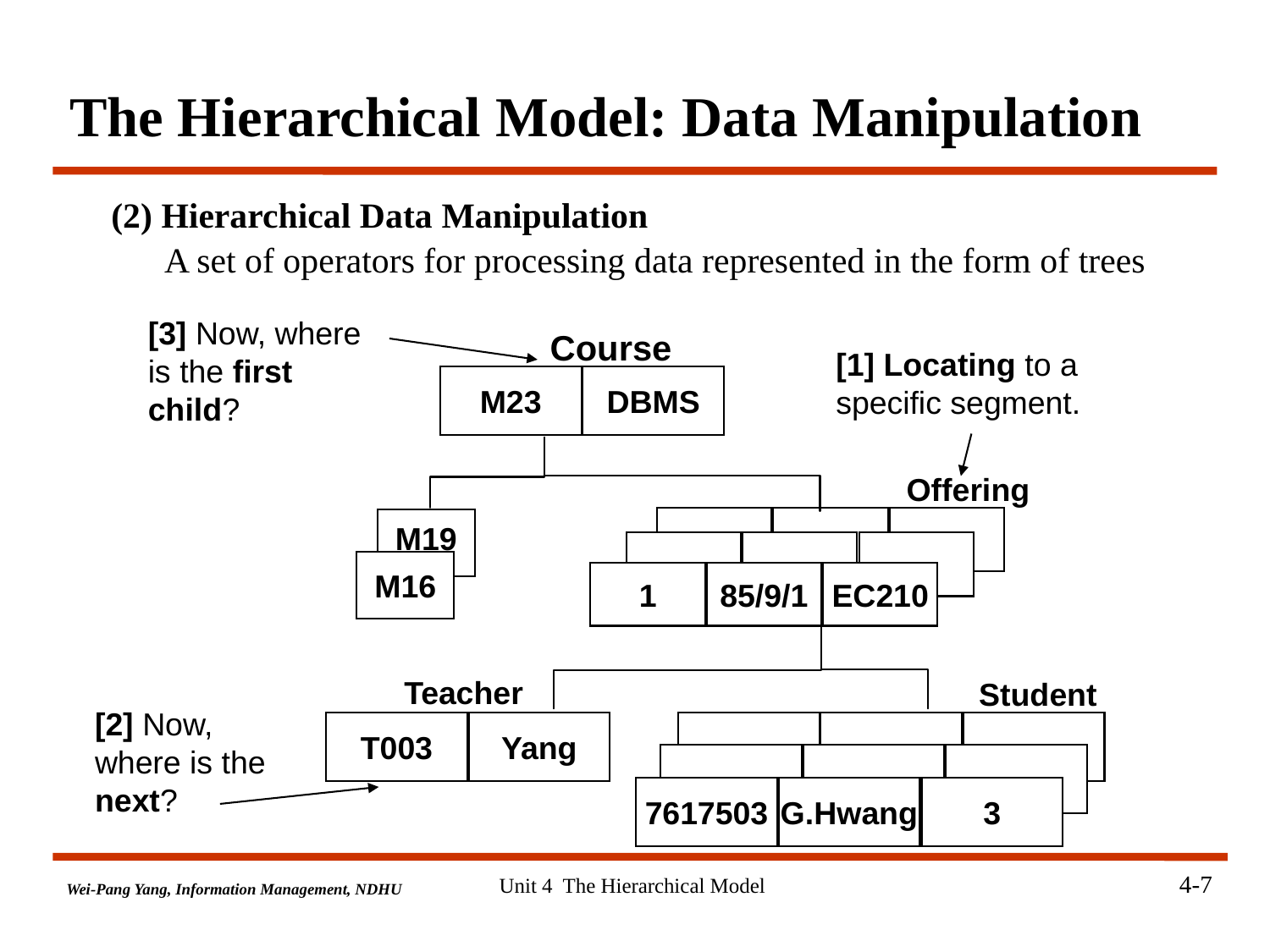

# The Hierarchical Model: Data Manipulation
(2) Hierarchical Data Manipulation
      A set of operators for processing data represented in the form of trees

Course
[3] Now, where is the first child?

[1] Locating to a specific segment.
M23
DBMS

Offering

M19

M16
1
85/9/1
EC210

Teacher
Student

[2] Now, where is the next?
T003
Yang

7617503
G.Hwang
3